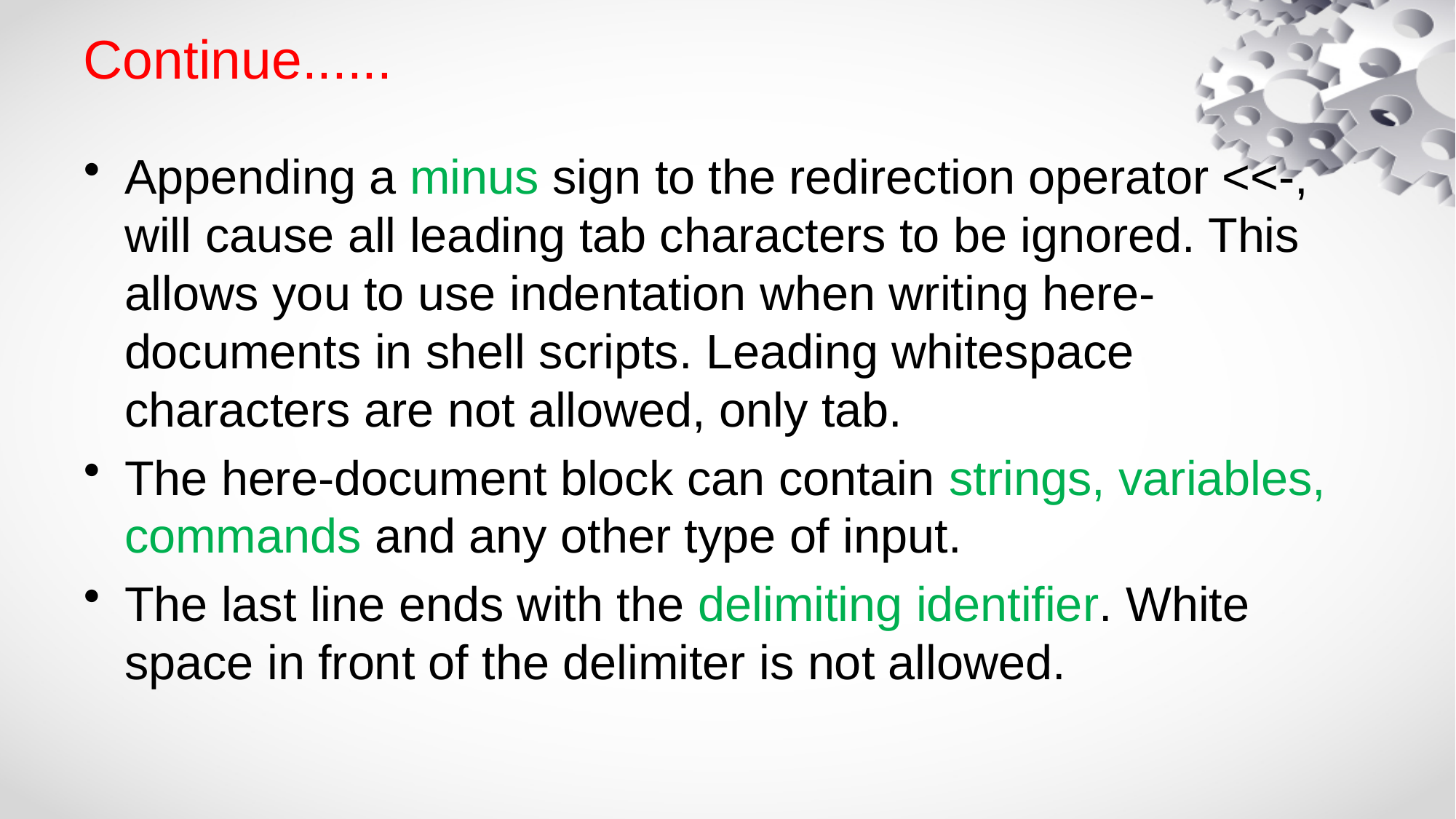

# Continue......
Appending a minus sign to the redirection operator <<-, will cause all leading tab characters to be ignored. This allows you to use indentation when writing here-documents in shell scripts. Leading whitespace characters are not allowed, only tab.
The here-document block can contain strings, variables, commands and any other type of input.
The last line ends with the delimiting identifier. White space in front of the delimiter is not allowed.